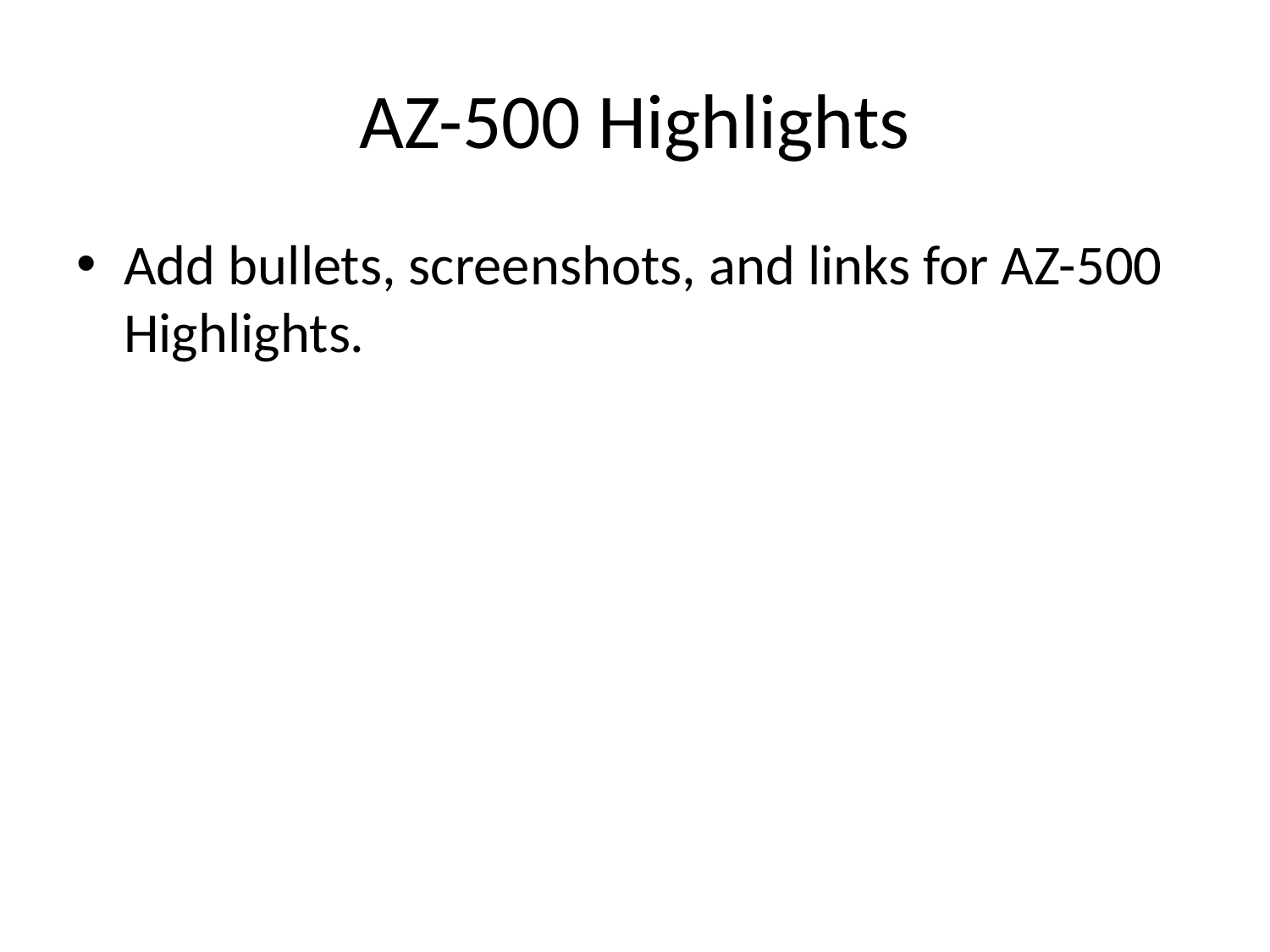

# AZ-500 Highlights
Add bullets, screenshots, and links for AZ-500 Highlights.